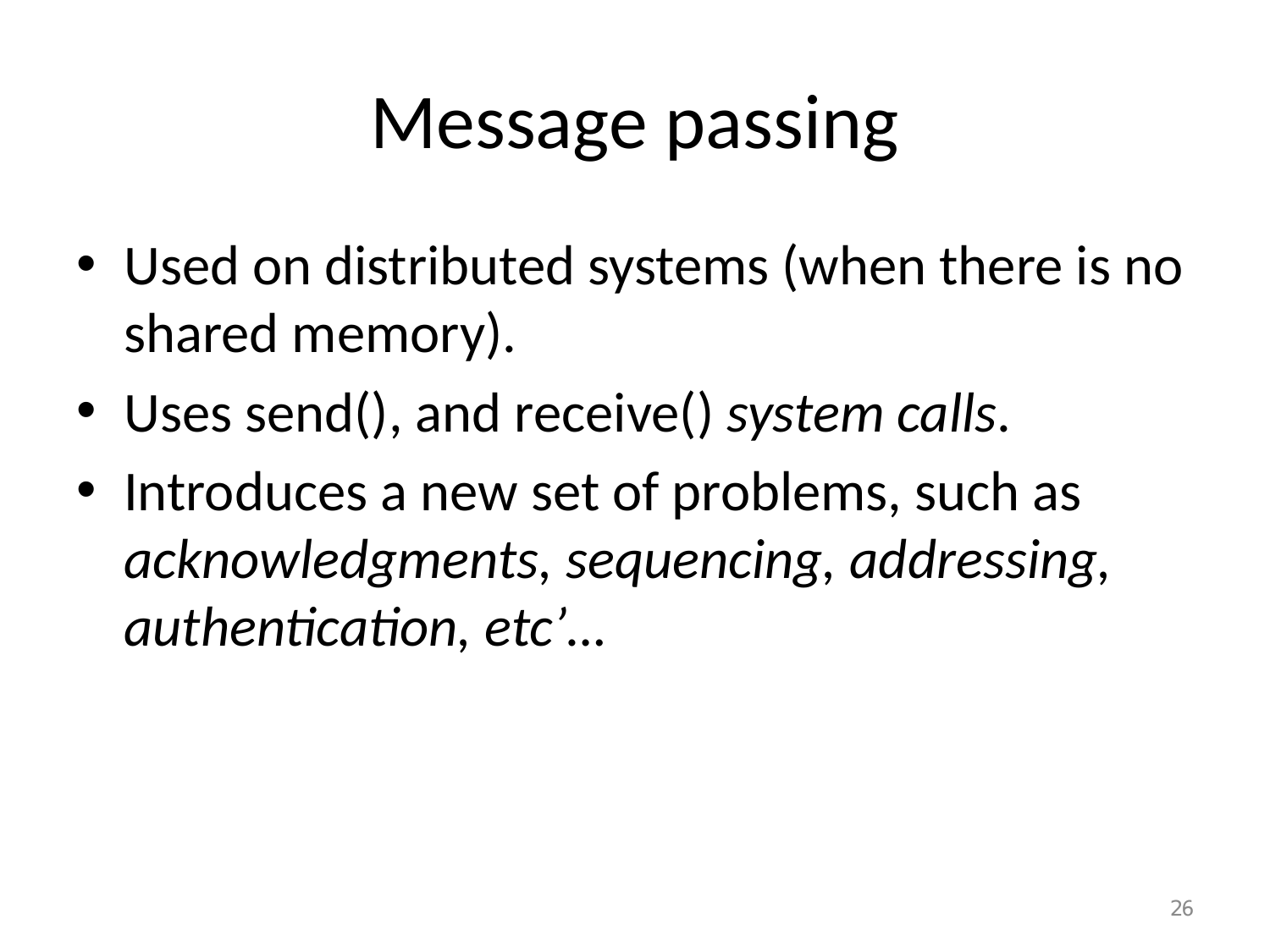

# Message passing
Used on distributed systems (when there is no shared memory).
Uses send(), and receive() system calls.
Introduces a new set of problems, such as acknowledgments, sequencing, addressing, authentication, etc’…
26